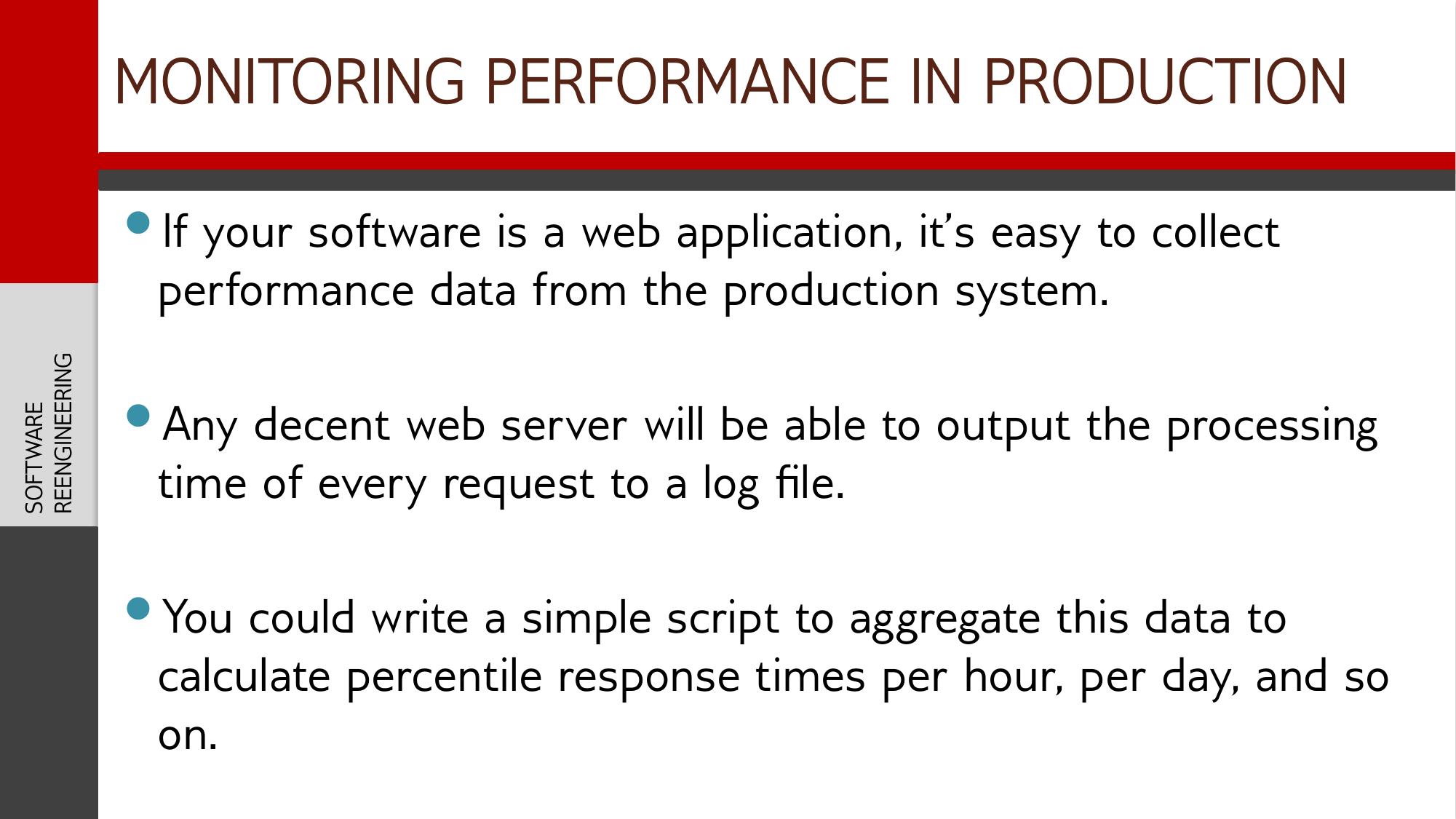

# MONITORING PERFORMANCE IN PRODUCTION
If your software is a web application, it’s easy to collect performance data from the production system.

Any decent web server will be able to output the processing time of every request to a log file.

You could write a simple script to aggregate this data to calculate percentile response times per hour, per day, and so on.